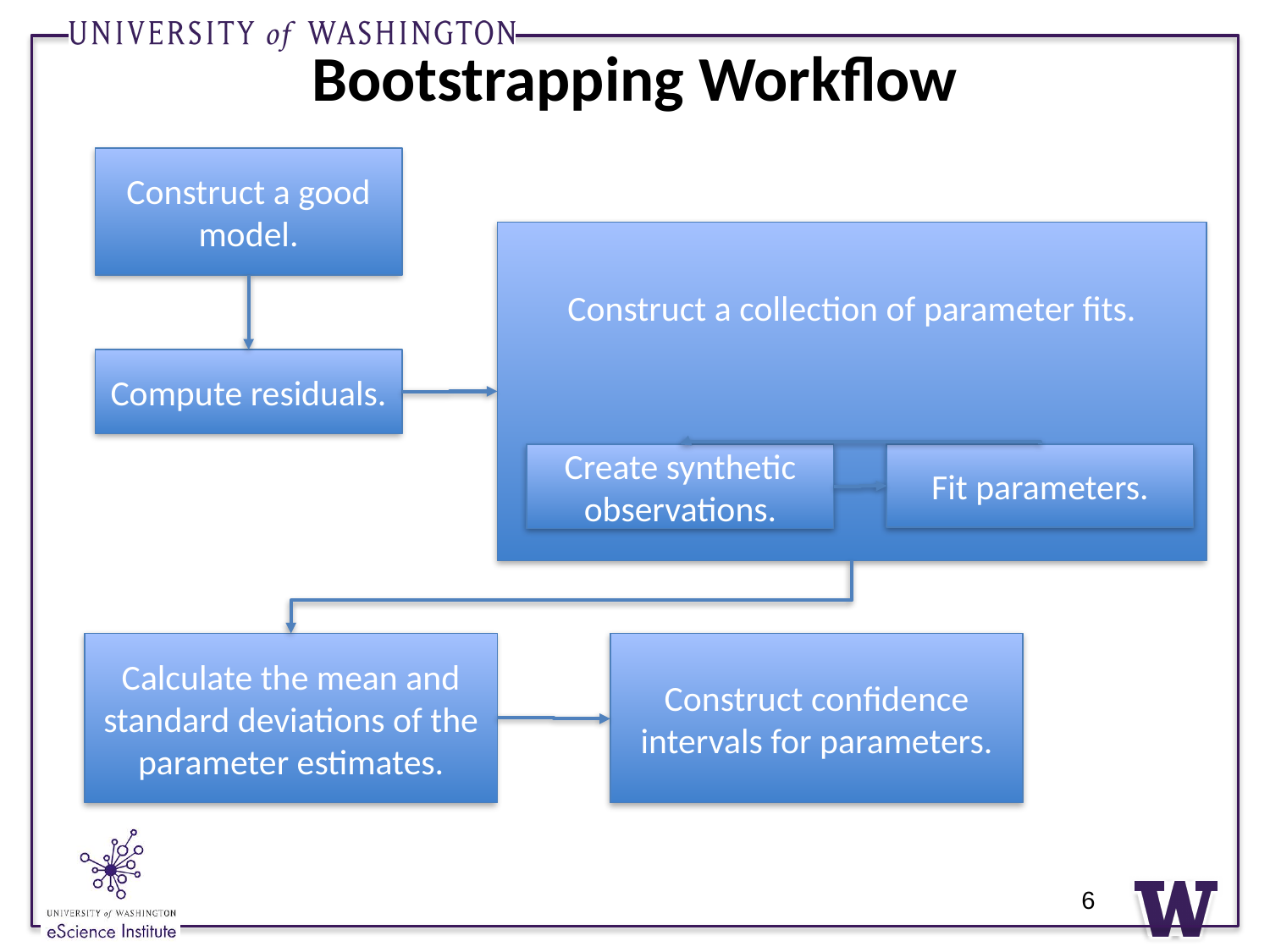

# Bootstrapping Workflow
Construct a good model.
Construct a collection of parameter fits.

Compute residuals.
Create synthetic observations.
Fit parameters.
Calculate the mean and standard deviations of the parameter estimates.
Construct confidence intervals for parameters.
6